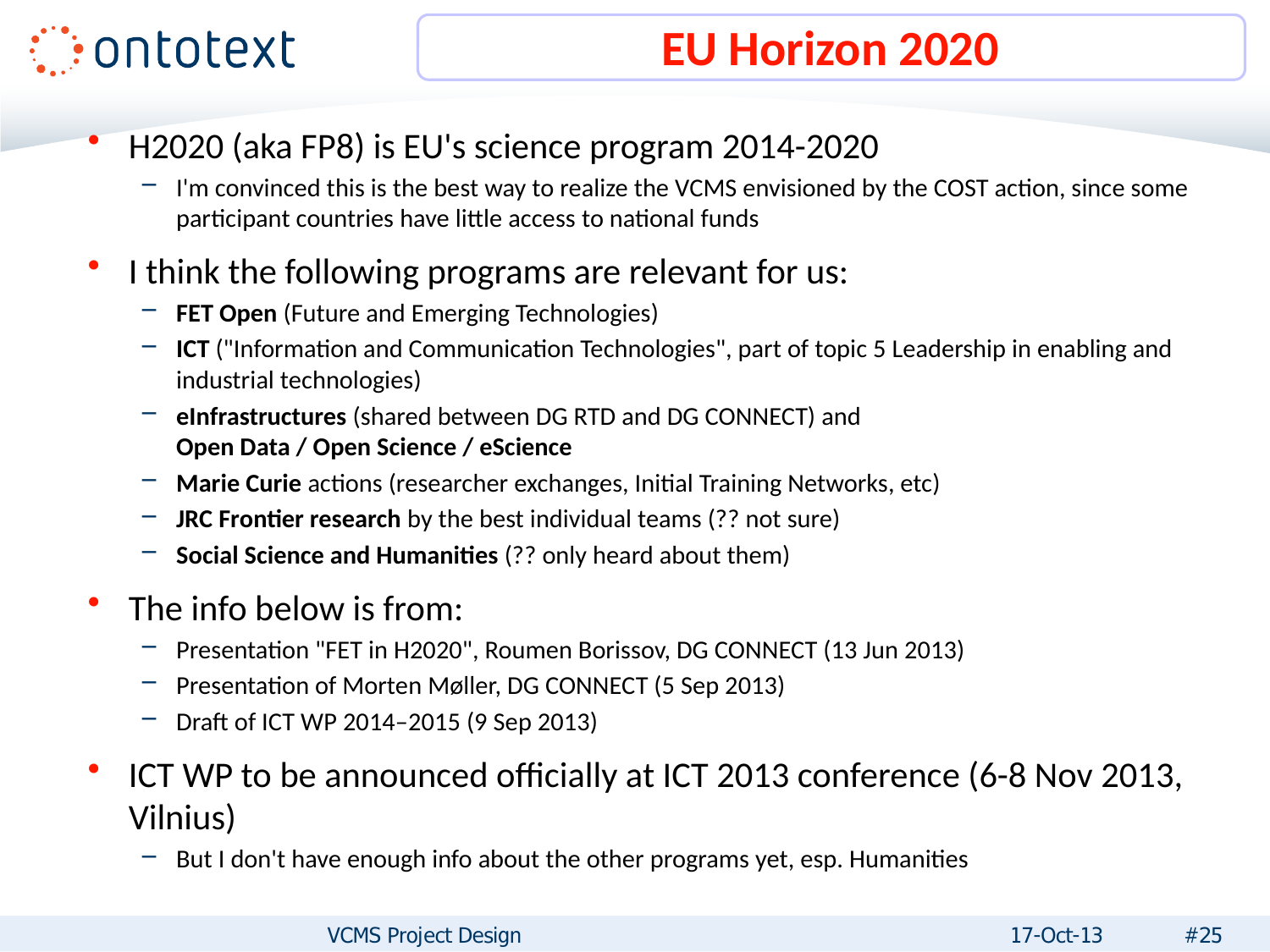

# EU Horizon 2020
H2020 (aka FP8) is EU's science program 2014-2020
I'm convinced this is the best way to realize the VCMS envisioned by the COST action, since some participant countries have little access to national funds
I think the following programs are relevant for us:
FET Open (Future and Emerging Technologies)
ICT ("Information and Communication Technologies", part of topic 5 Leadership in enabling and industrial technologies)
eInfrastructures (shared between DG RTD and DG CONNECT) and
Open Data / Open Science / eScience
Marie Curie actions (researcher exchanges, Initial Training Networks, etc)
JRC Frontier research by the best individual teams (?? not sure)
Social Science and Humanities (?? only heard about them)
The info below is from:
Presentation "FET in H2020", Roumen Borissov, DG CONNECT (13 Jun 2013)
Presentation of Morten Møller, DG CONNECT (5 Sep 2013)
Draft of ICT WP 2014–2015 (9 Sep 2013)
ICT WP to be announced officially at ICT 2013 conference (6-8 Nov 2013, Vilnius)
But I don't have enough info about the other programs yet, esp. Humanities

VCMS Project Design
17-Oct-13
#25